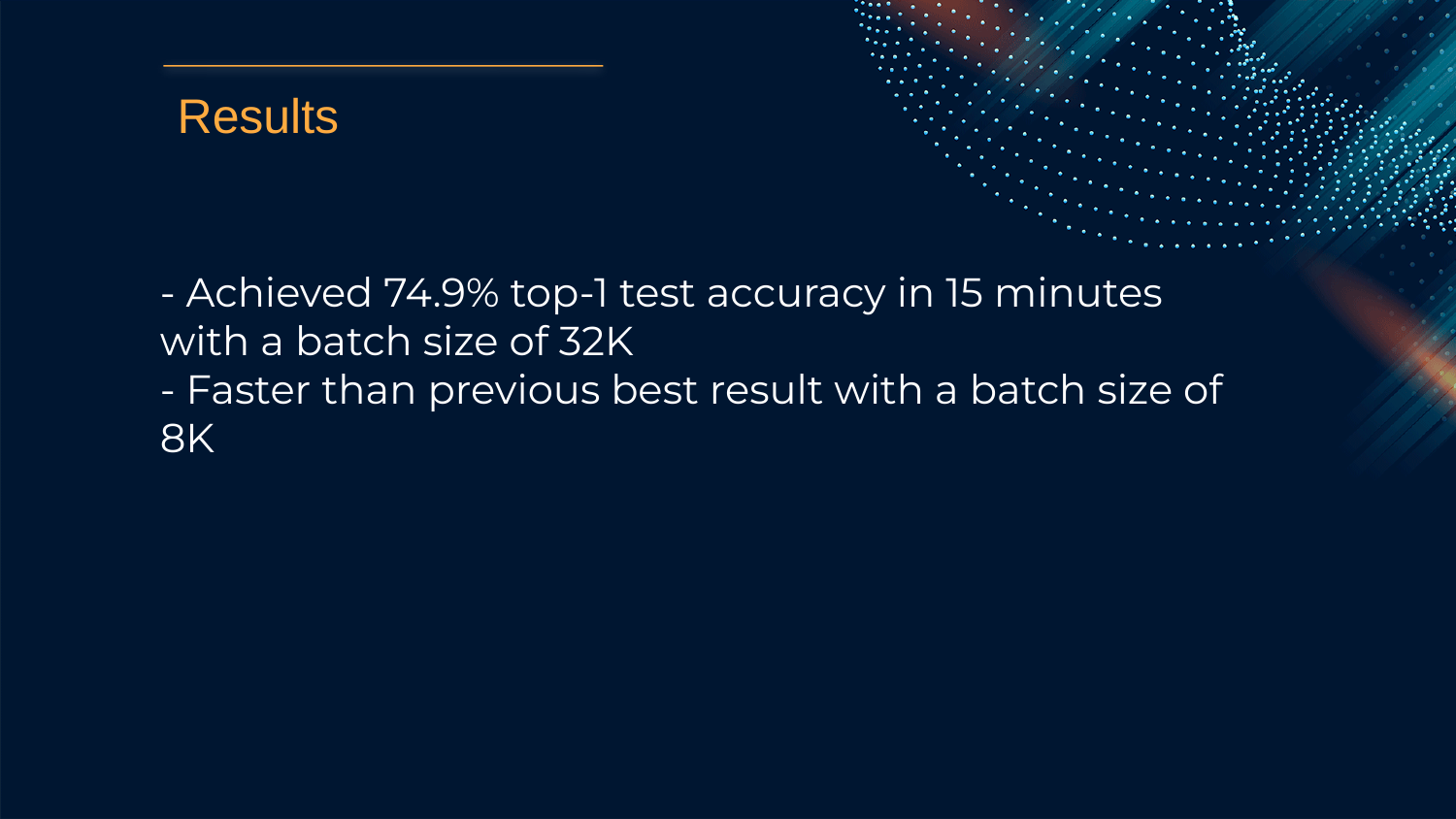

Results

- Achieved 74.9% top-1 test accuracy in 15 minutes with a batch size of 32K
- Faster than previous best result with a batch size of 8K